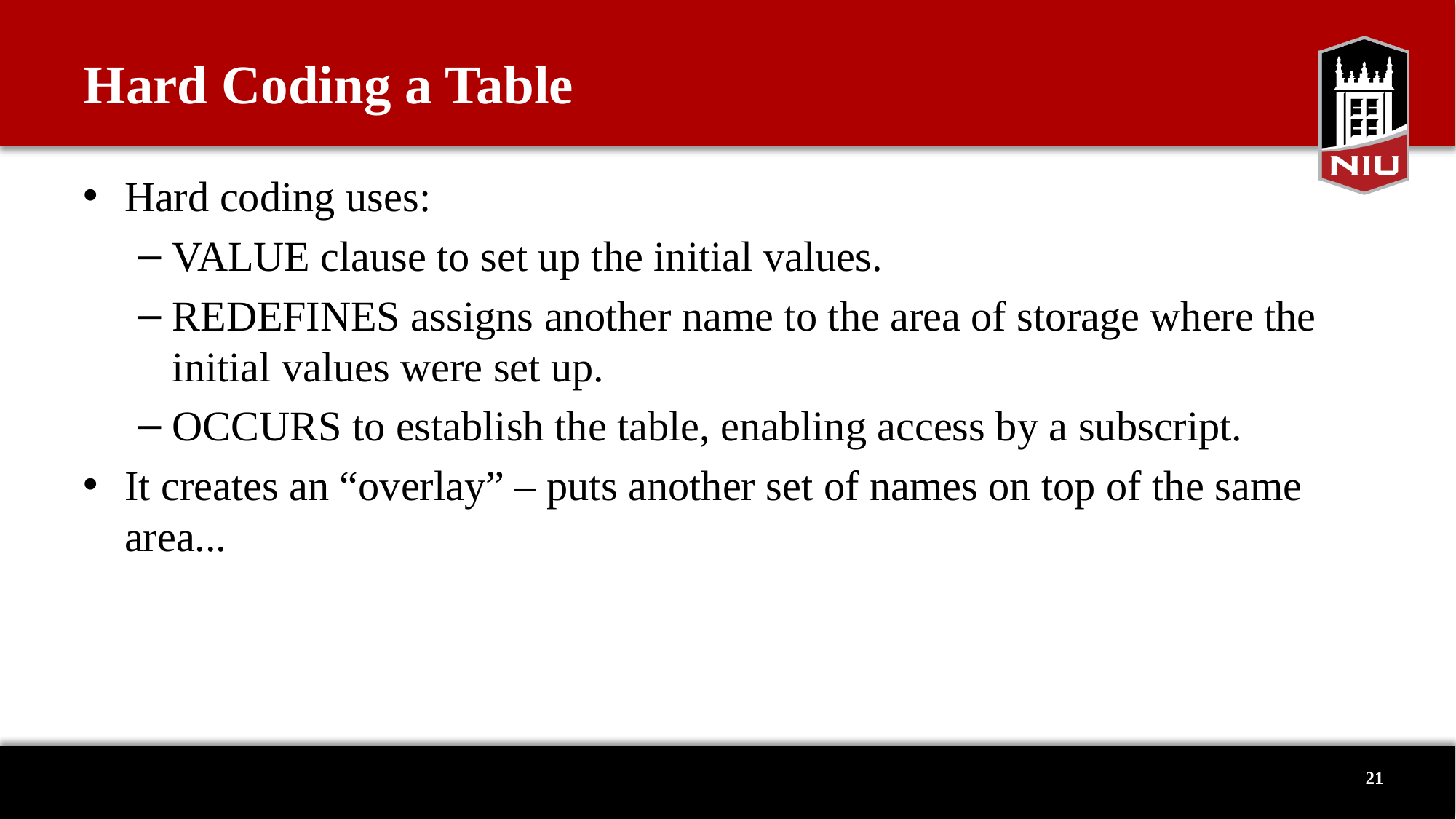

# Hard Coding a Table
Hard coding uses:
VALUE clause to set up the initial values.
REDEFINES assigns another name to the area of storage where the initial values were set up.
OCCURS to establish the table, enabling access by a subscript.
It creates an “overlay” – puts another set of names on top of the same area...
21